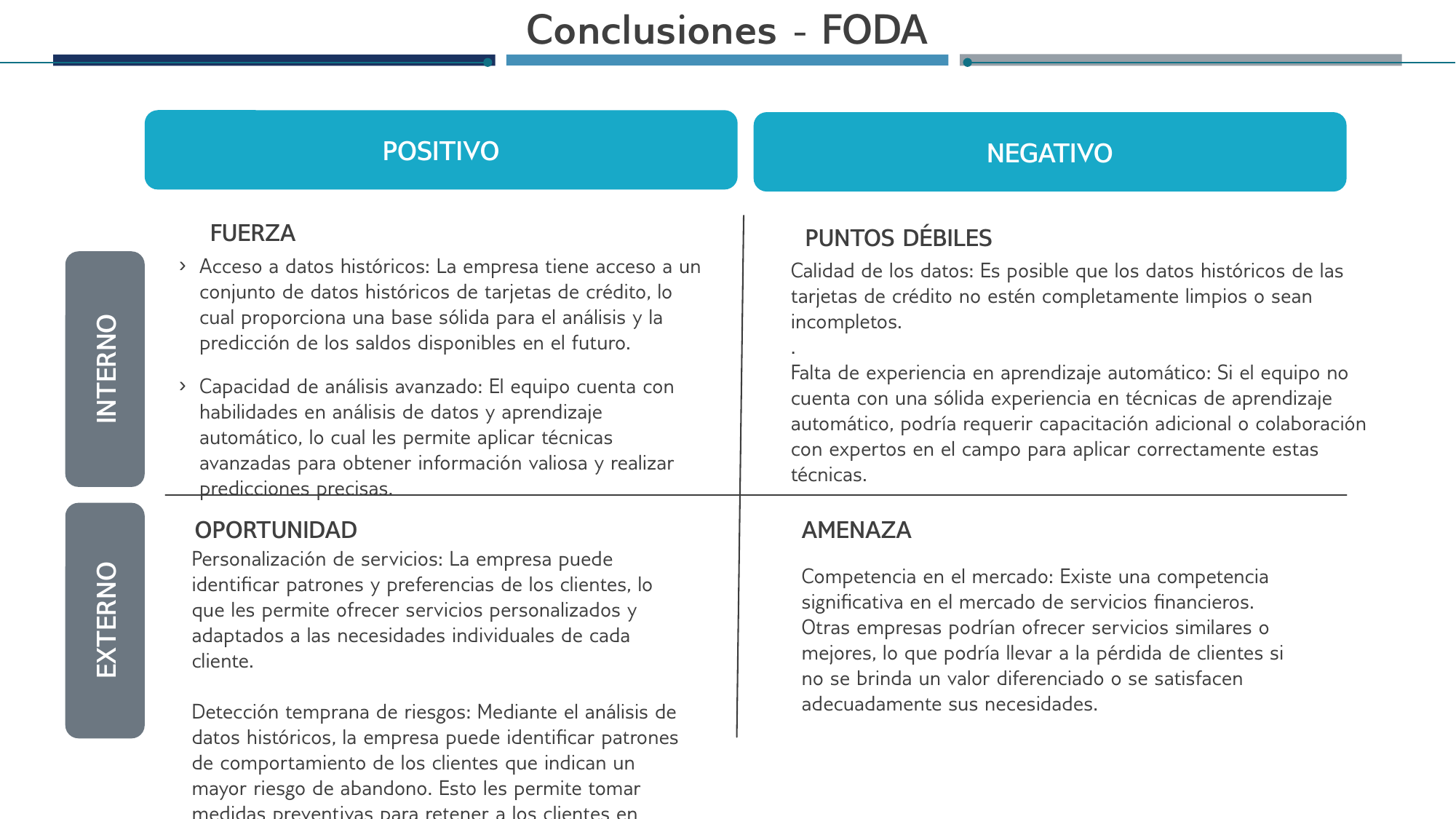

Conclusiones - FODA
POSITIVO
NEGATIVO
FUERZA
PUNTOS DÉBILES
Acceso a datos históricos: La empresa tiene acceso a un conjunto de datos históricos de tarjetas de crédito, lo cual proporciona una base sólida para el análisis y la predicción de los saldos disponibles en el futuro.
Capacidad de análisis avanzado: El equipo cuenta con habilidades en análisis de datos y aprendizaje automático, lo cual les permite aplicar técnicas avanzadas para obtener información valiosa y realizar predicciones precisas.
Calidad de los datos: Es posible que los datos históricos de las tarjetas de crédito no estén completamente limpios o sean incompletos.
.
Falta de experiencia en aprendizaje automático: Si el equipo no cuenta con una sólida experiencia en técnicas de aprendizaje automático, podría requerir capacitación adicional o colaboración con expertos en el campo para aplicar correctamente estas técnicas.
INTERNO
OPORTUNIDAD
AMENAZA
Personalización de servicios: La empresa puede identificar patrones y preferencias de los clientes, lo que les permite ofrecer servicios personalizados y adaptados a las necesidades individuales de cada cliente.

Detección temprana de riesgos: Mediante el análisis de datos históricos, la empresa puede identificar patrones de comportamiento de los clientes que indican un mayor riesgo de abandono. Esto les permite tomar medidas preventivas para retener a los clientes en riesgo.
Competencia en el mercado: Existe una competencia significativa en el mercado de servicios financieros. Otras empresas podrían ofrecer servicios similares o mejores, lo que podría llevar a la pérdida de clientes si no se brinda un valor diferenciado o se satisfacen adecuadamente sus necesidades.
EXTERNO